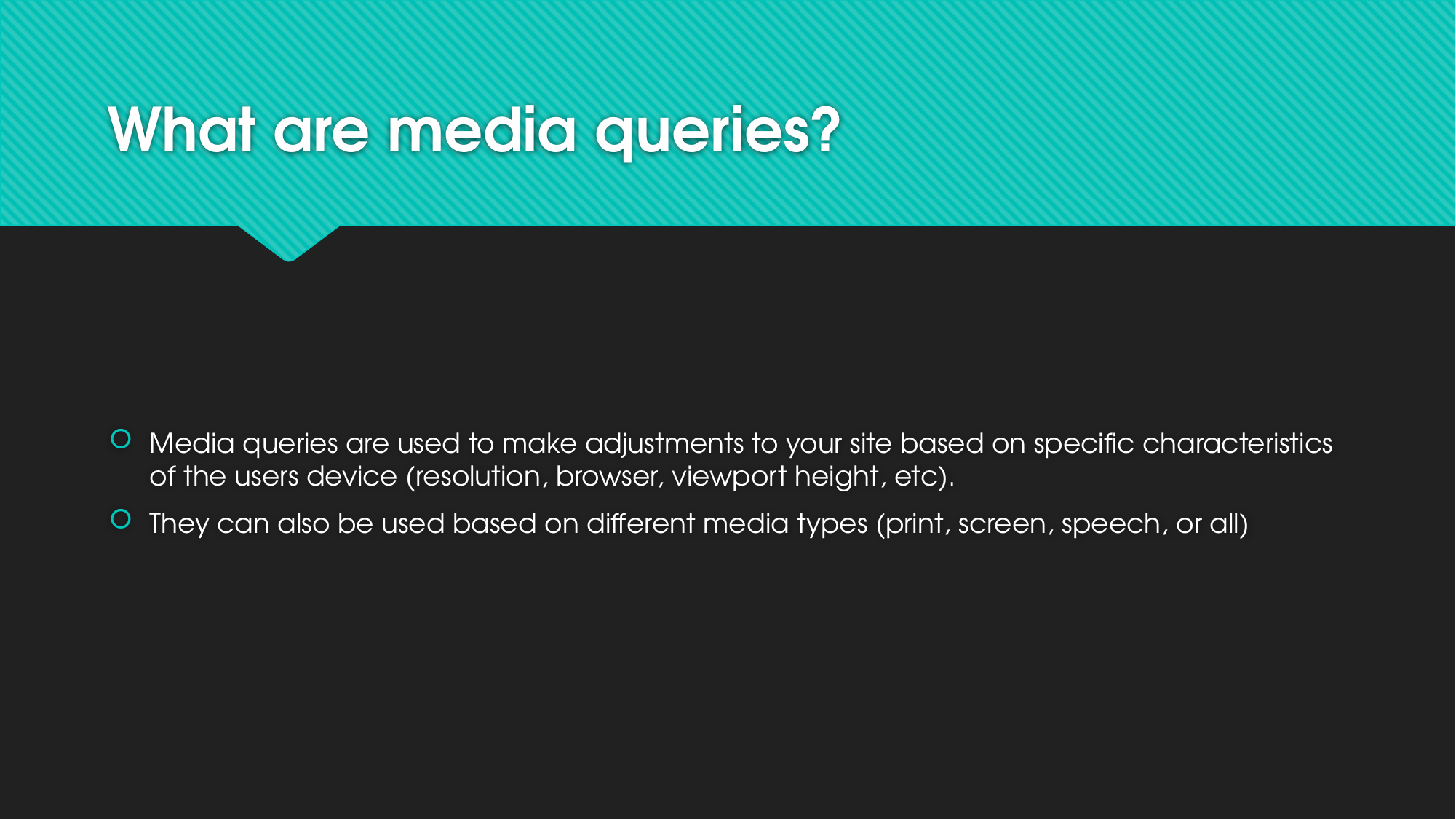

# What are media queries?
Media queries are used to make adjustments to your site based on specific characteristics of the users device (resolution, browser, viewport height, etc).
They can also be used based on different media types (print, screen, speech, or all)